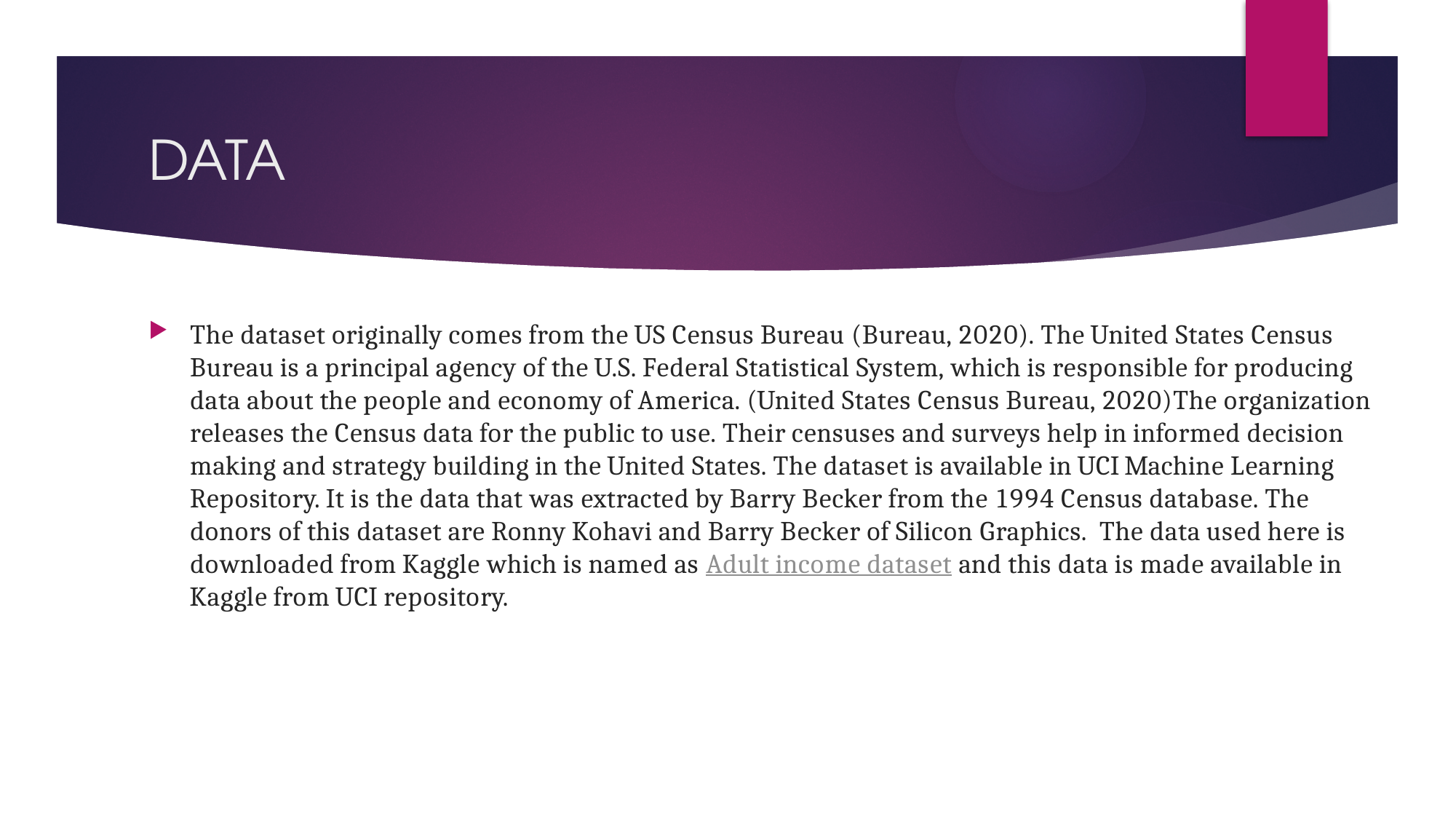

# DATA
The dataset originally comes from the US Census Bureau (Bureau, 2020). The United States Census Bureau is a principal agency of the U.S. Federal Statistical System, which is responsible for producing data about the people and economy of America. (United States Census Bureau, 2020)The organization releases the Census data for the public to use. Their censuses and surveys help in informed decision making and strategy building in the United States. The dataset is available in UCI Machine Learning Repository. It is the data that was extracted by Barry Becker from the 1994 Census database. The donors of this dataset are Ronny Kohavi and Barry Becker of Silicon Graphics.  The data used here is downloaded from Kaggle which is named as Adult income dataset and this data is made available in Kaggle from UCI repository.